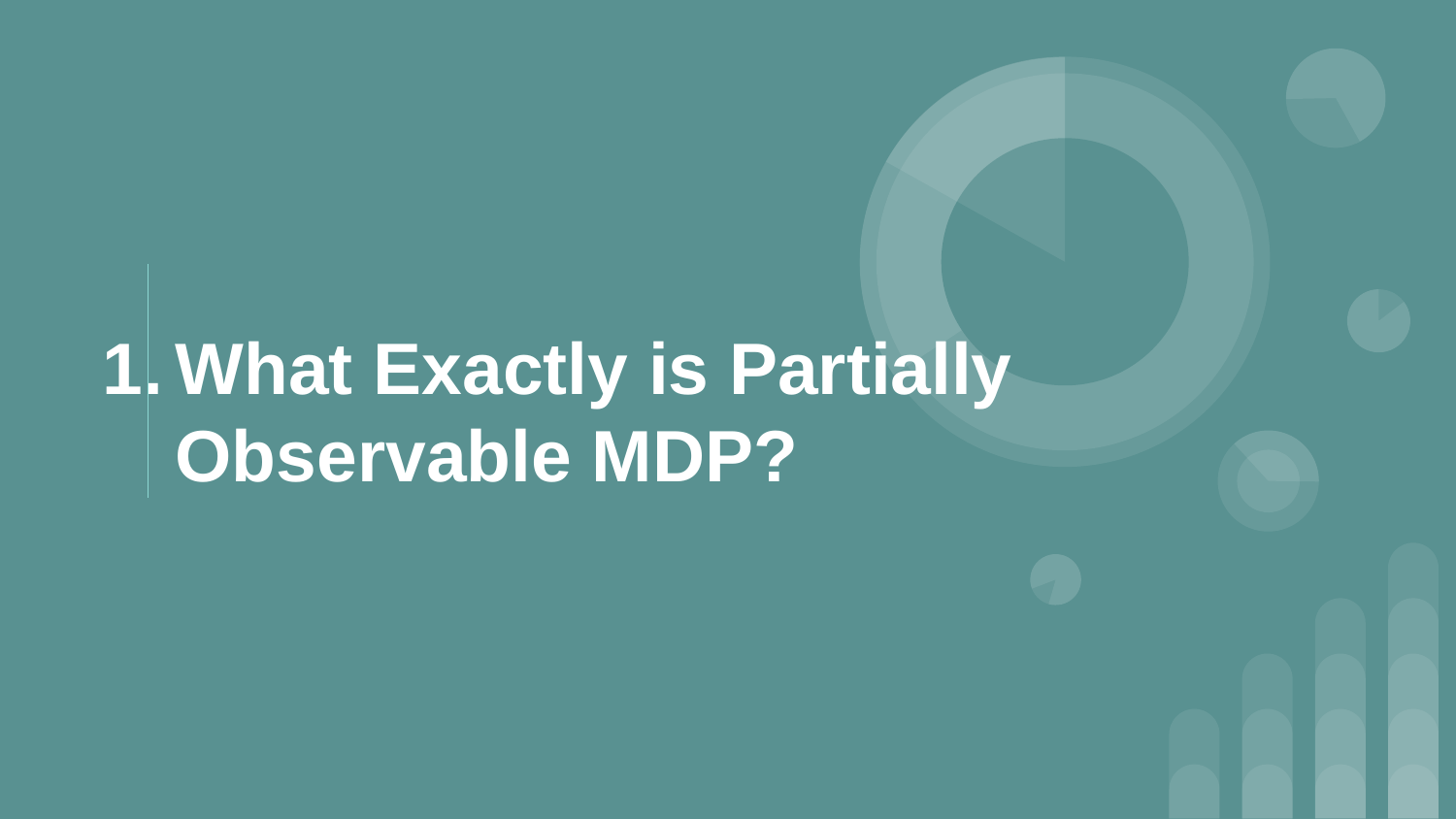

# What Exactly is Partially Observable MDP?